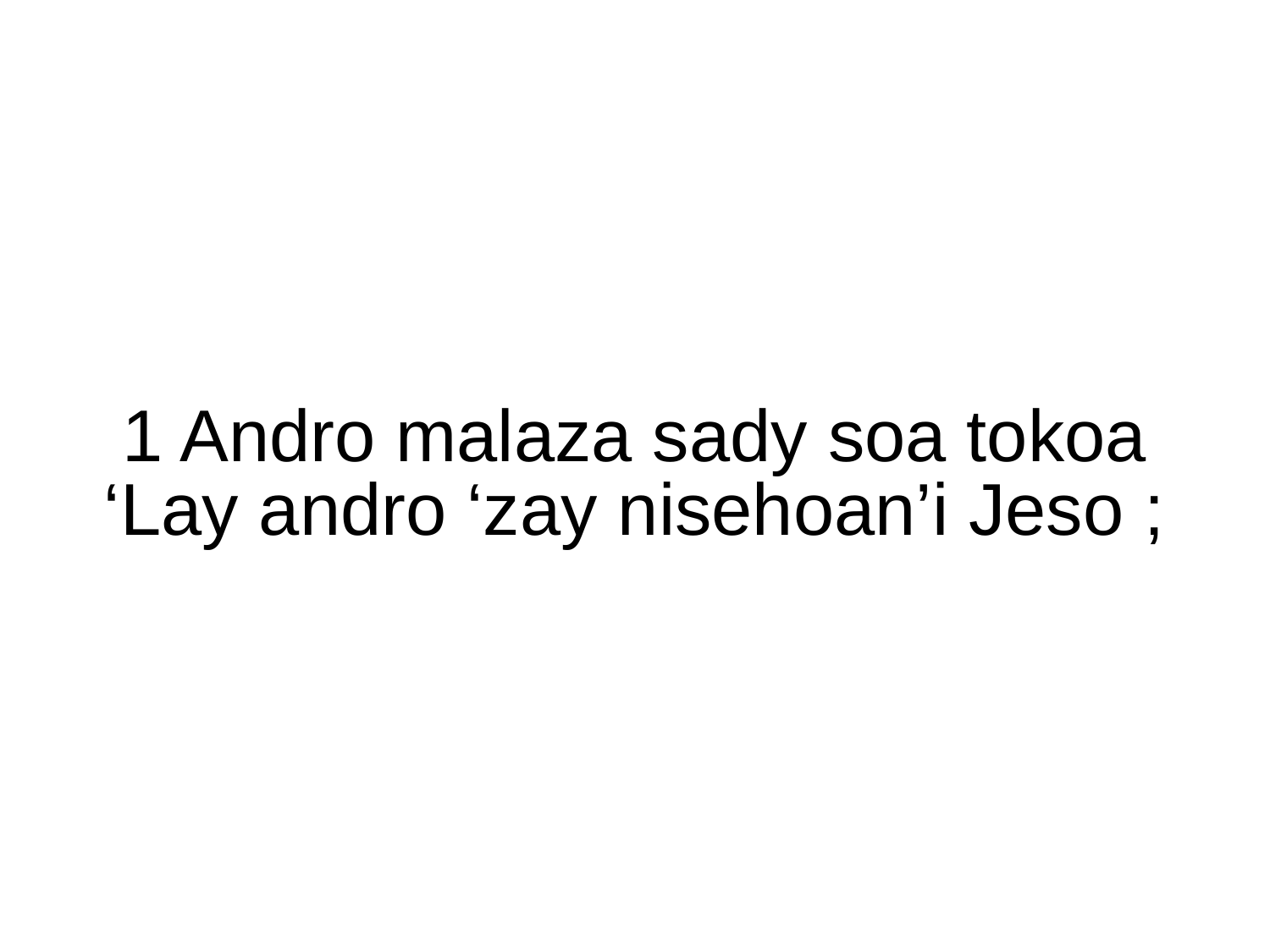

1 Andro malaza sady soa tokoa
‘Lay andro ‘zay nisehoan’i Jeso ;